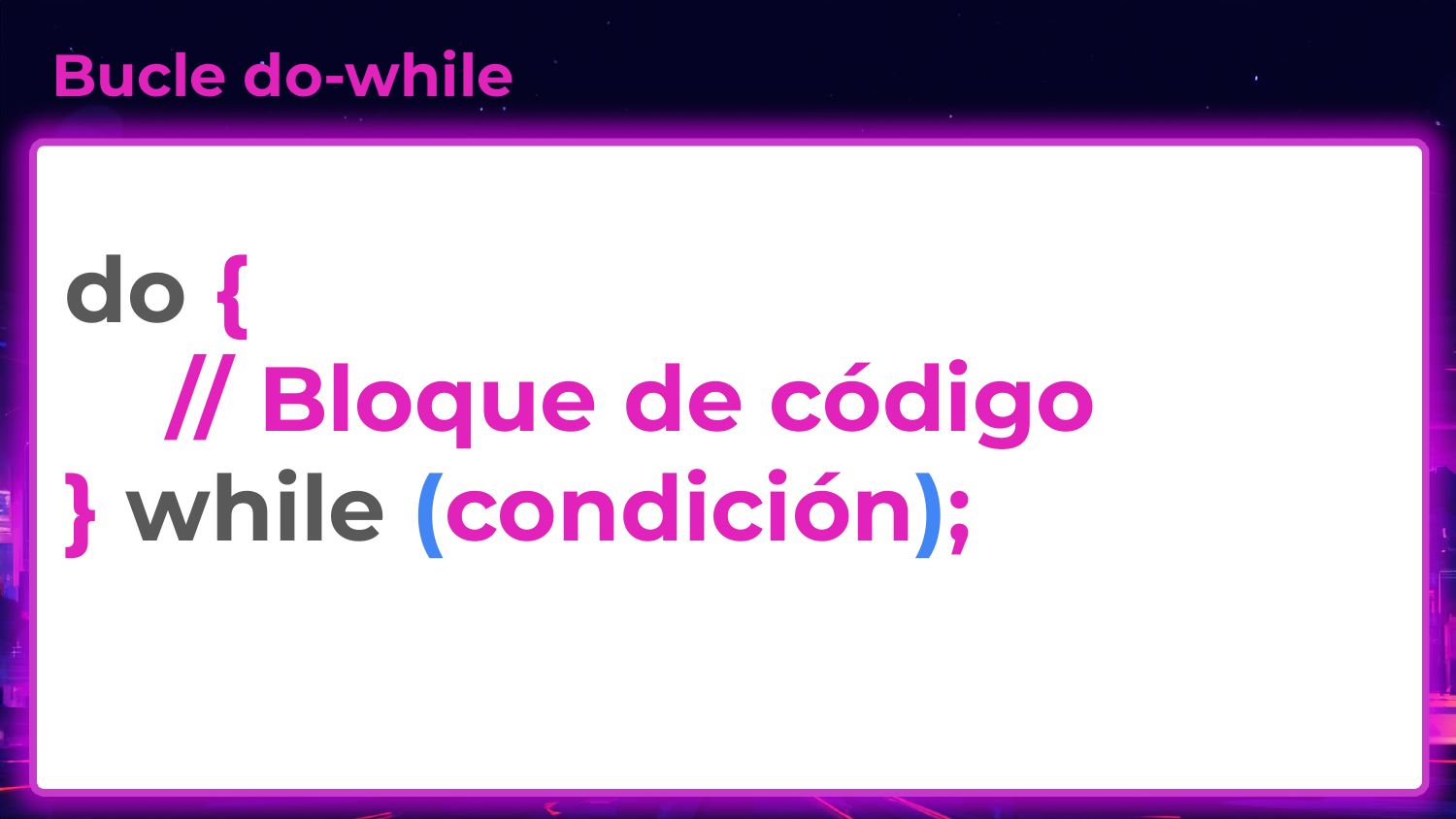

# Bucle do-while

do {
    // Bloque de código
} while (condición);